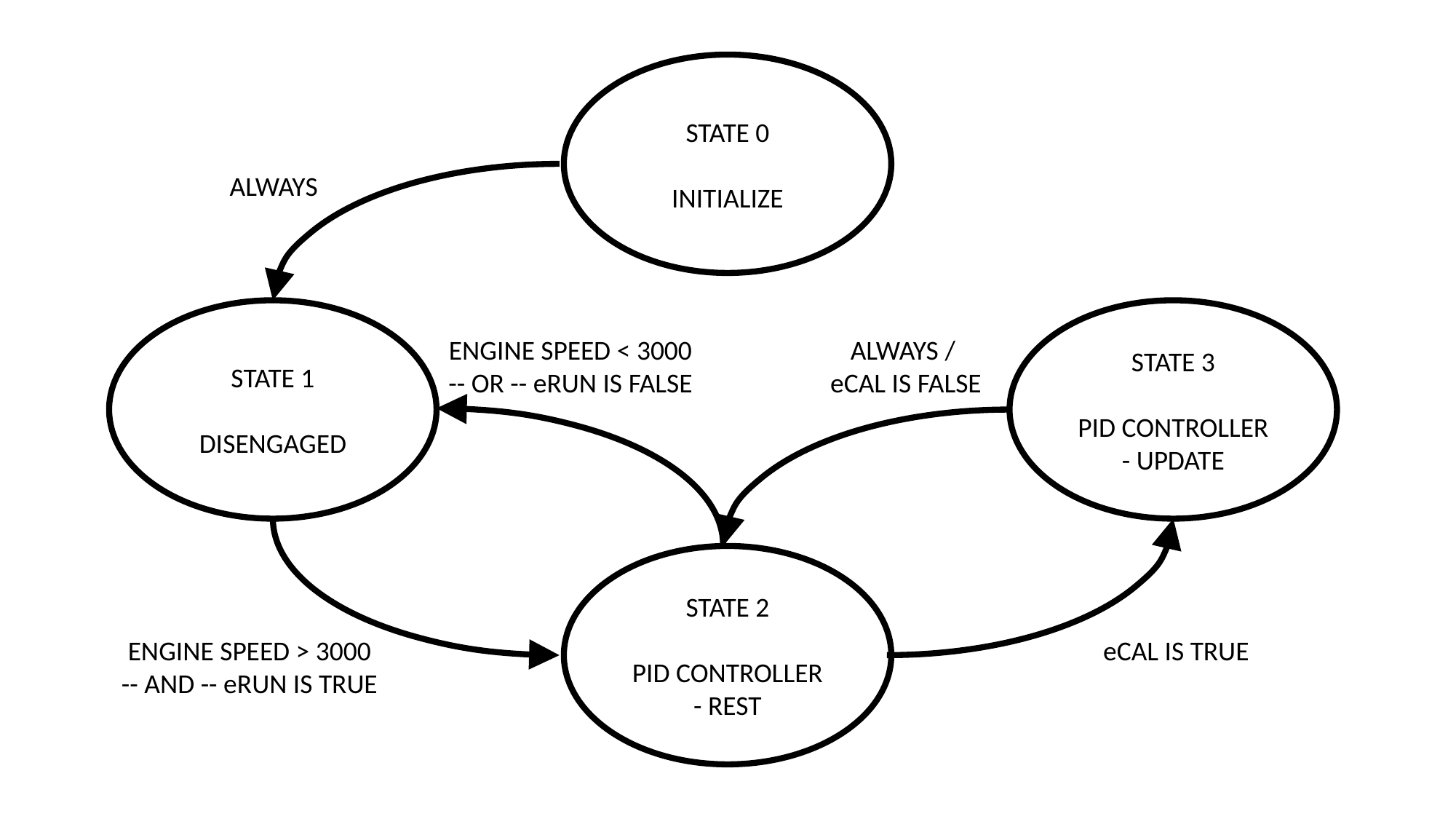

STATE 0

INITIALIZE
ALWAYS

STATE 1

DISENGAGED
STATE 3

PID CONTROLLER
- UPDATE
ENGINE SPEED < 3000
-- OR -- eRUN IS FALSE
ALWAYS /
eCAL IS FALSE

STATE 2

PID CONTROLLER
- REST
ENGINE SPEED > 3000
-- AND -- eRUN IS TRUE
eCAL IS TRUE